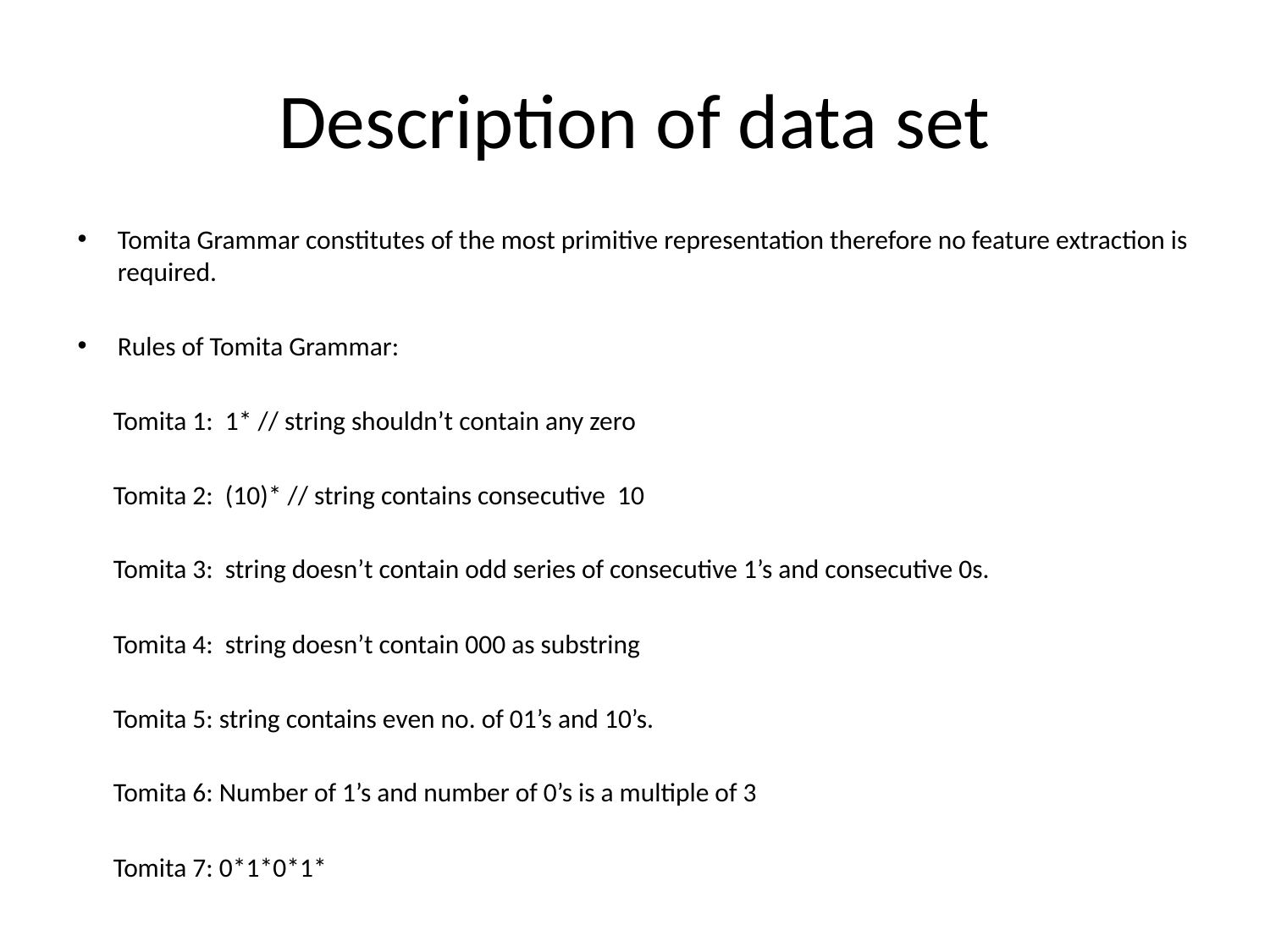

# Description of data set
Tomita Grammar constitutes of the most primitive representation therefore no feature extraction is required.

Rules of Tomita Grammar:

      Tomita 1:  1* // string shouldn’t contain any zero

      Tomita 2:  (10)* // string contains consecutive  10

      Tomita 3:  string doesn’t contain odd series of consecutive 1’s and consecutive 0s.

      Tomita 4:  string doesn’t contain 000 as substring

      Tomita 5: string contains even no. of 01’s and 10’s.

      Tomita 6: Number of 1’s and number of 0’s is a multiple of 3

      Tomita 7: 0*1*0*1*